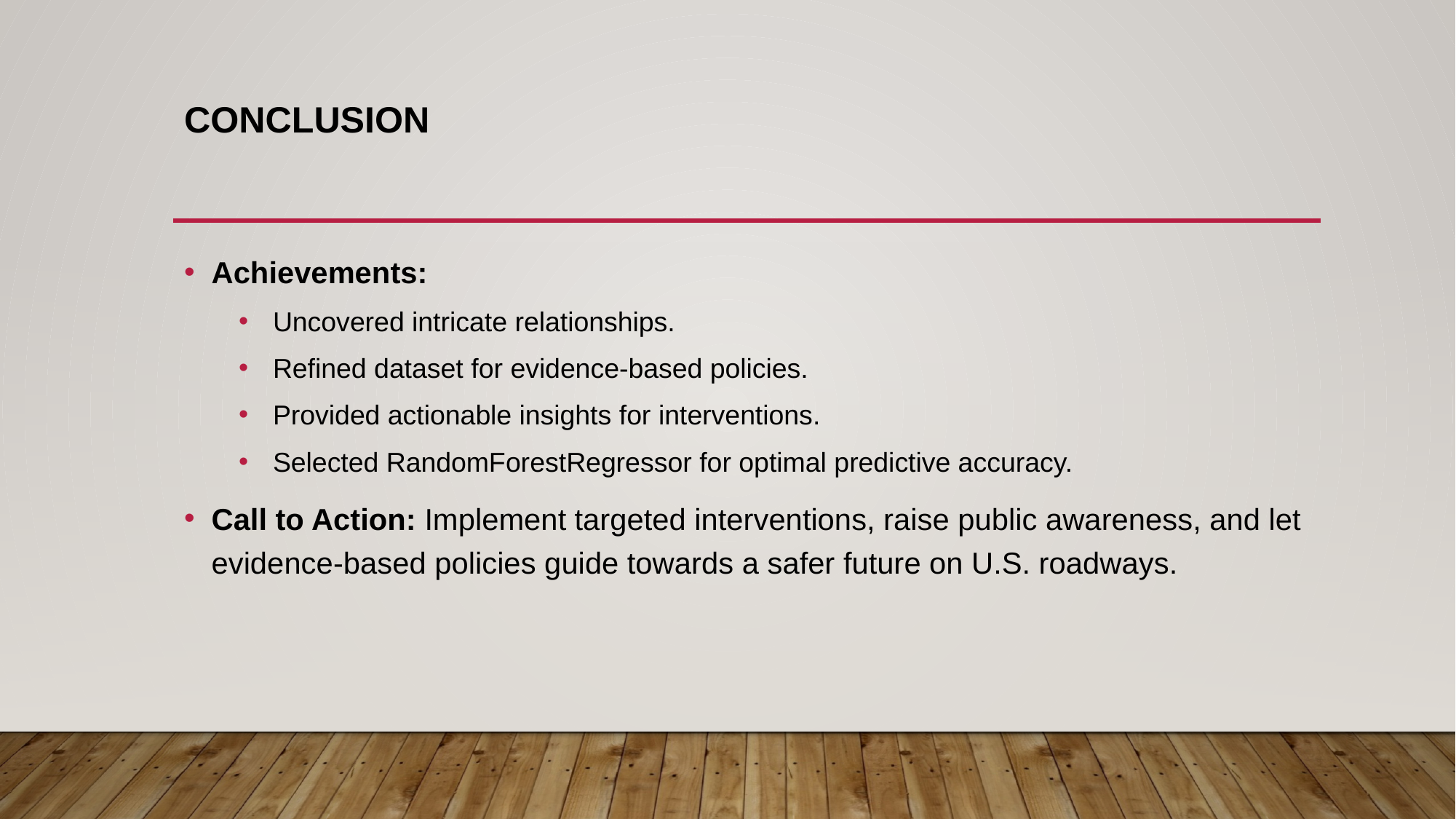

# Conclusion
Achievements:
Uncovered intricate relationships.
Refined dataset for evidence-based policies.
Provided actionable insights for interventions.
Selected RandomForestRegressor for optimal predictive accuracy.
Call to Action: Implement targeted interventions, raise public awareness, and let evidence-based policies guide towards a safer future on U.S. roadways.